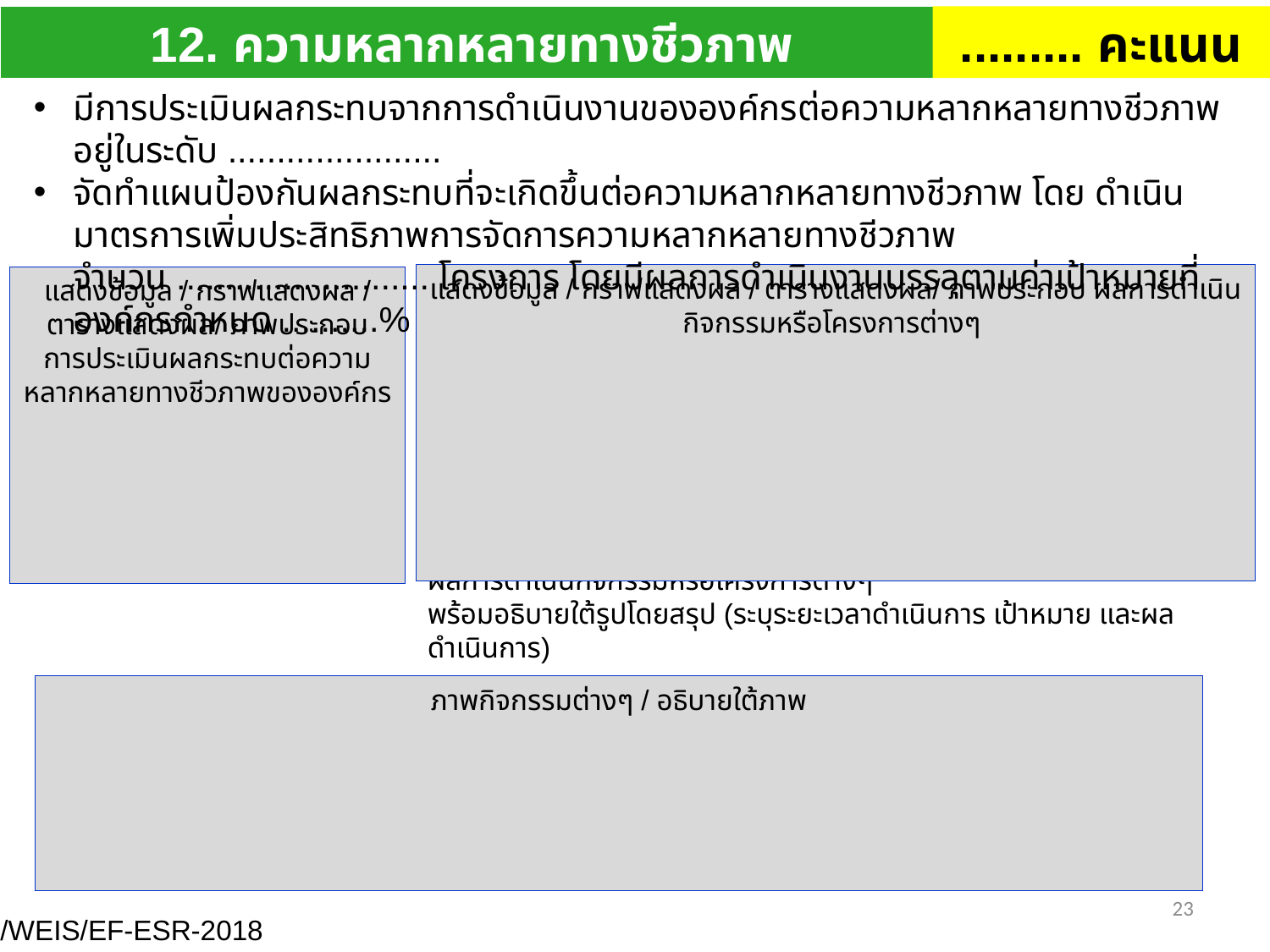

......... คะแนน
12. ความหลากหลายทางชีวภาพ
มีการประเมินผลกระทบจากการดำเนินงานขององค์กรต่อความหลากหลายทางชีวภาพ อยู่ในระดับ ......................
จัดทำแผนป้องกันผลกระทบที่จะเกิดขึ้นต่อความหลากหลายทางชีวภาพ โดย ดำเนินมาตรการเพิ่มประสิทธิภาพการจัดการความหลากหลายทางชีวภาพ จำนวน .......................... โครงการ โดยมีผลการดำเนินงานบรรลุตามค่าเป้าหมายที่องค์กรกำหนด ..........%
แสดงข้อมูล / กราฟแสดงผล / ตารางแสดงผล/ ภาพประกอบ ผลการดำเนินกิจกรรมหรือโครงการต่างๆ

แสดงข้อมูล / กราฟแสดงผล / ตารางแสดงผล/ ภาพประกอบ การประเมินผลกระทบต่อความหลากหลายทางชีวภาพขององค์กร

ผลการดำเนินกิจกรรมหรือโครงการต่างๆ
พร้อมอธิบายใต้รูปโดยสรุป (ระบุระยะเวลาดำเนินการ เป้าหมาย และผลดำเนินการ)
ภาพกิจกรรมต่างๆ / อธิบายใต้ภาพ

23